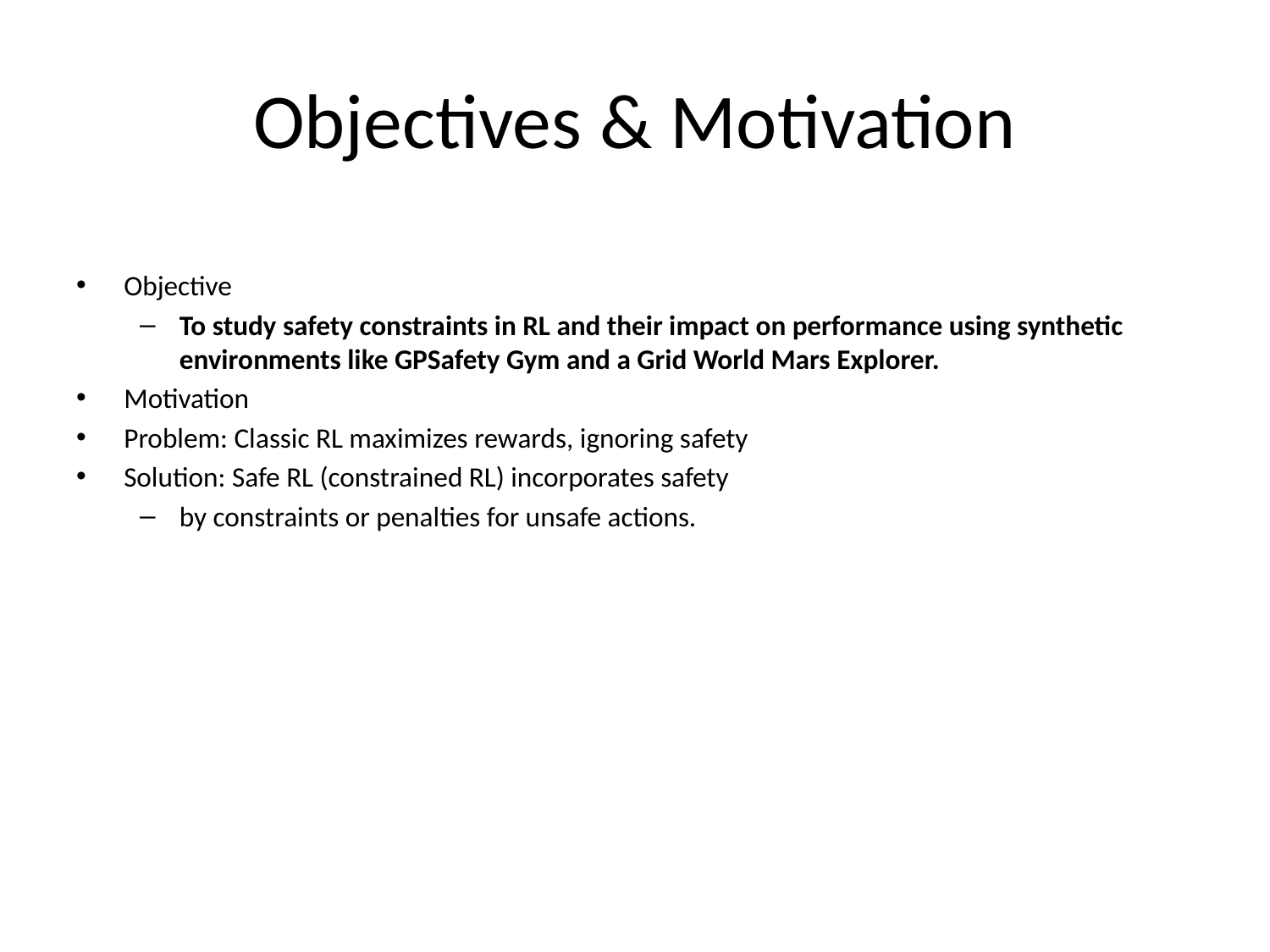

# Objectives & Motivation

Objective
To study safety constraints in RL and their impact on performance using synthetic environments like GPSafety Gym and a Grid World Mars Explorer.
Motivation
Problem: Classic RL maximizes rewards, ignoring safety
Solution: Safe RL (constrained RL) incorporates safety
by constraints or penalties for unsafe actions.